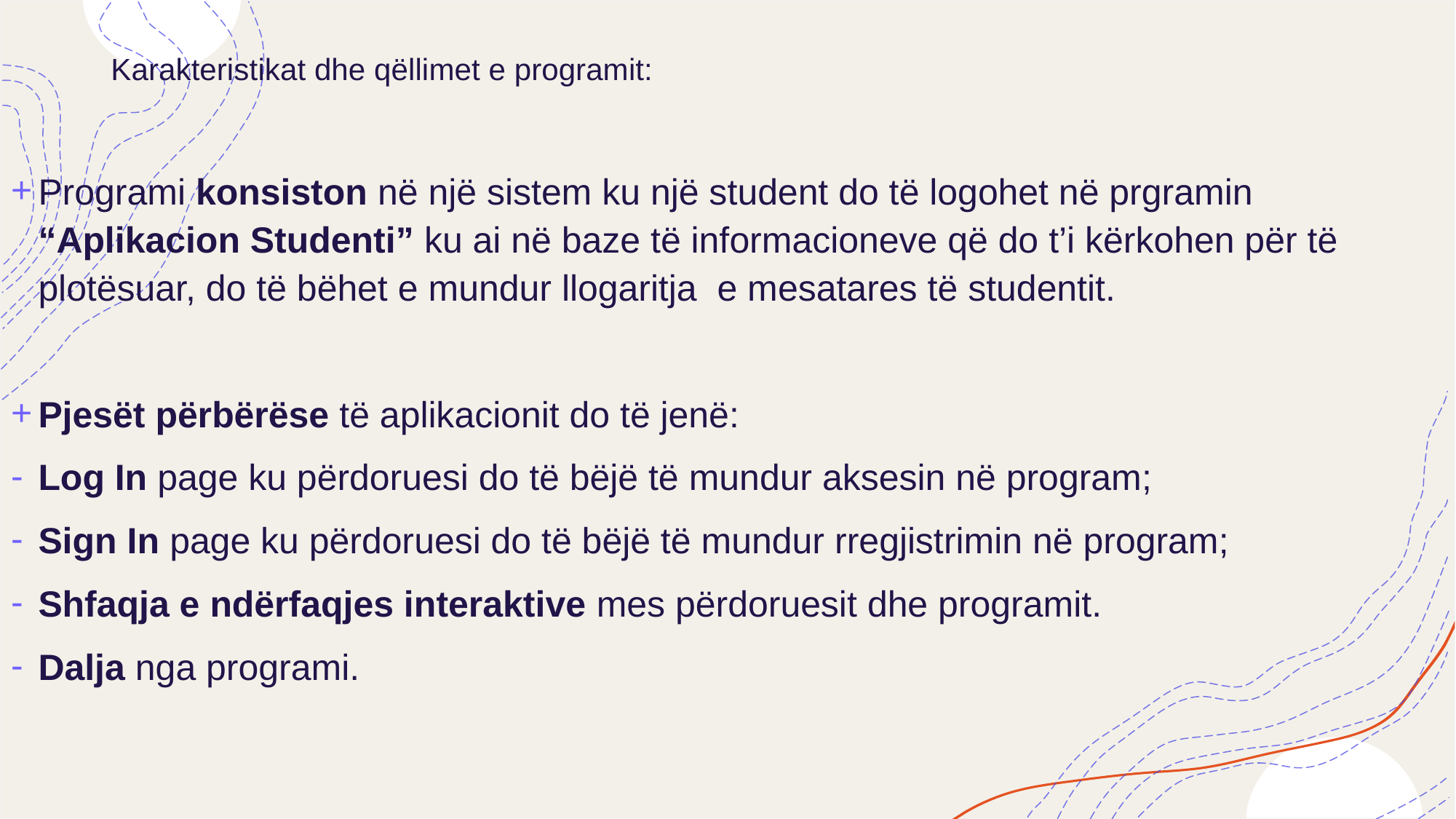

# Karakteristikat dhe qëllimet e programit:
Programi konsiston në një sistem ku një student do të logohet në prgramin “Aplikacion Studenti” ku ai në baze të informacioneve që do t’i kërkohen për të plotësuar, do të bëhet e mundur llogaritja  e mesatares të studentit.

Pjesët përbërëse të aplikacionit do të jenë:
Log In page ku përdoruesi do të bëjë të mundur aksesin në program;
Sign In page ku përdoruesi do të bëjë të mundur rregjistrimin në program;
Shfaqja e ndërfaqjes interaktive mes përdoruesit dhe programit.
Dalja nga programi.